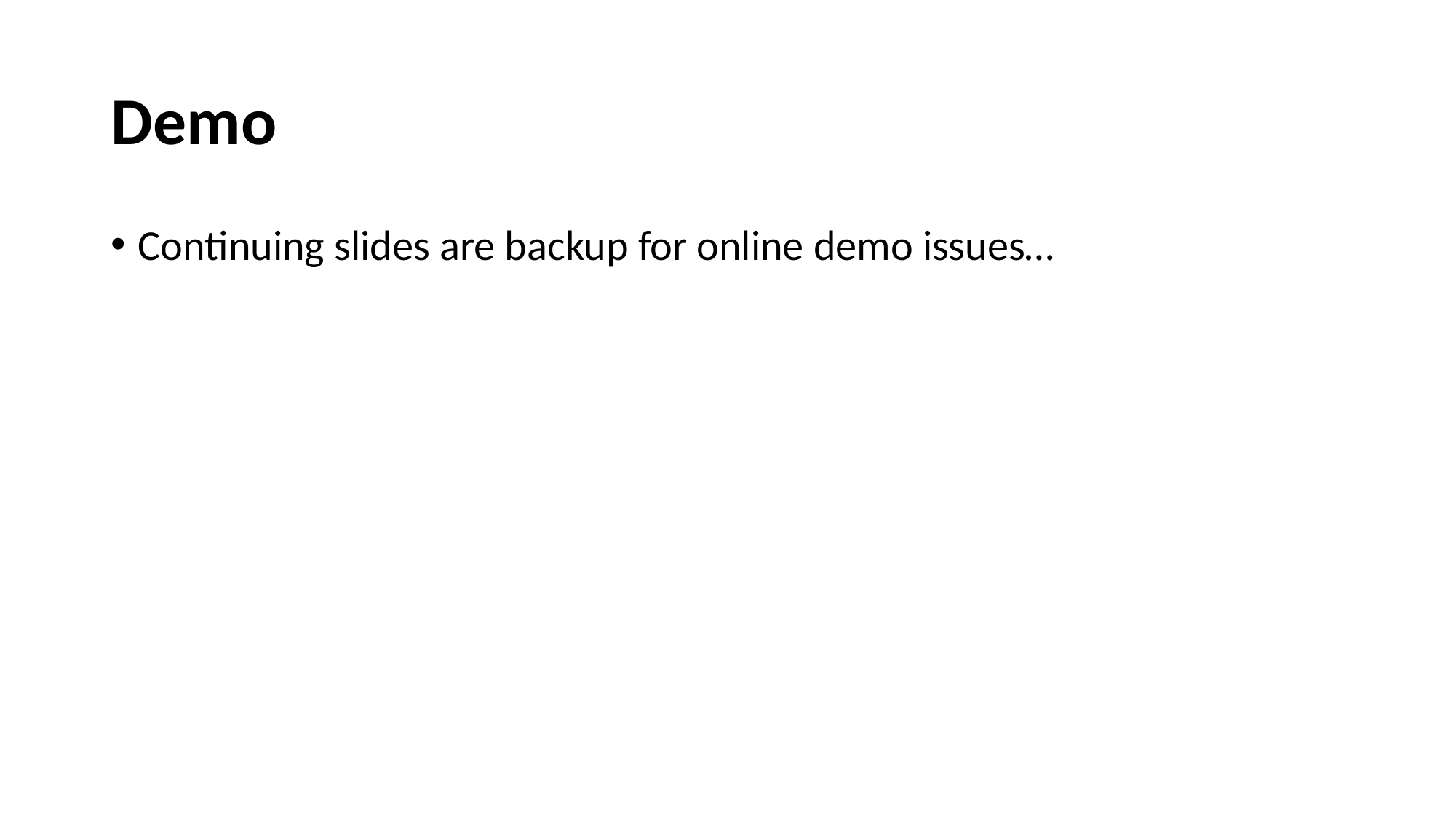

# Demo
Continuing slides are backup for online demo issues…